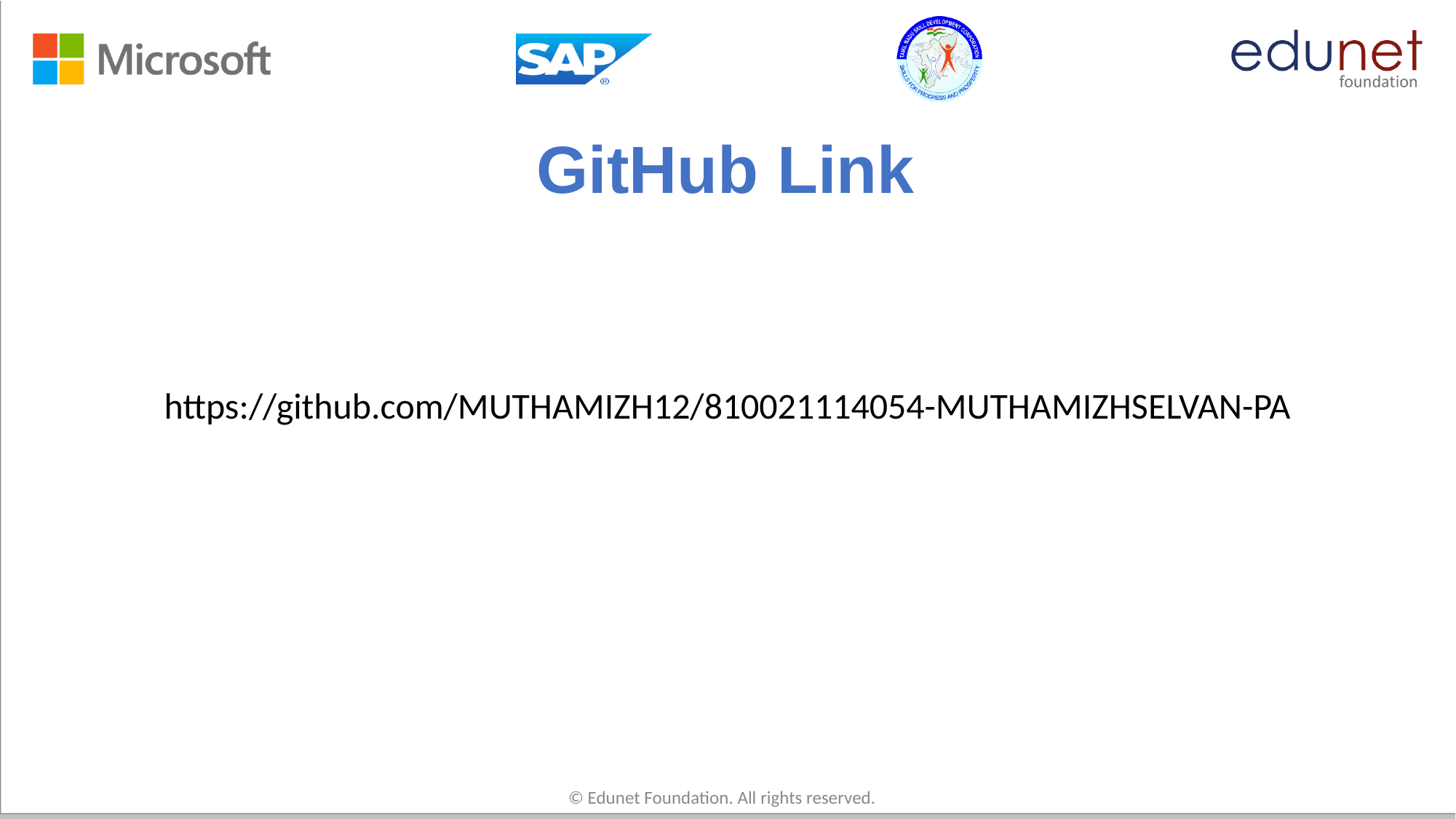

# GitHub Link
https://github.com/MUTHAMIZH12/810021114054-MUTHAMIZHSELVAN-PA
© Edunet Foundation. All rights reserved.